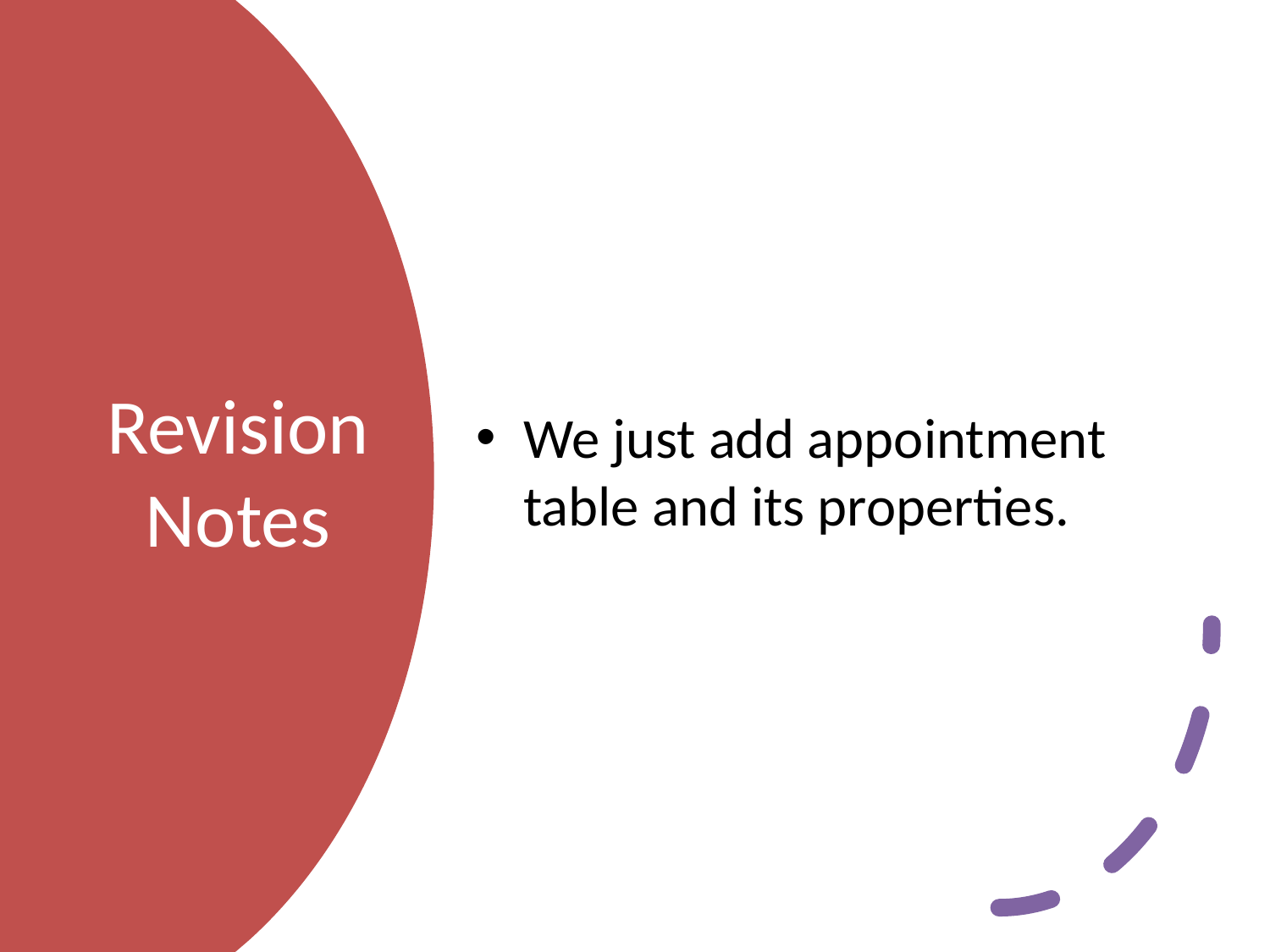

We just add appointment table and its properties.
# Revision Notes